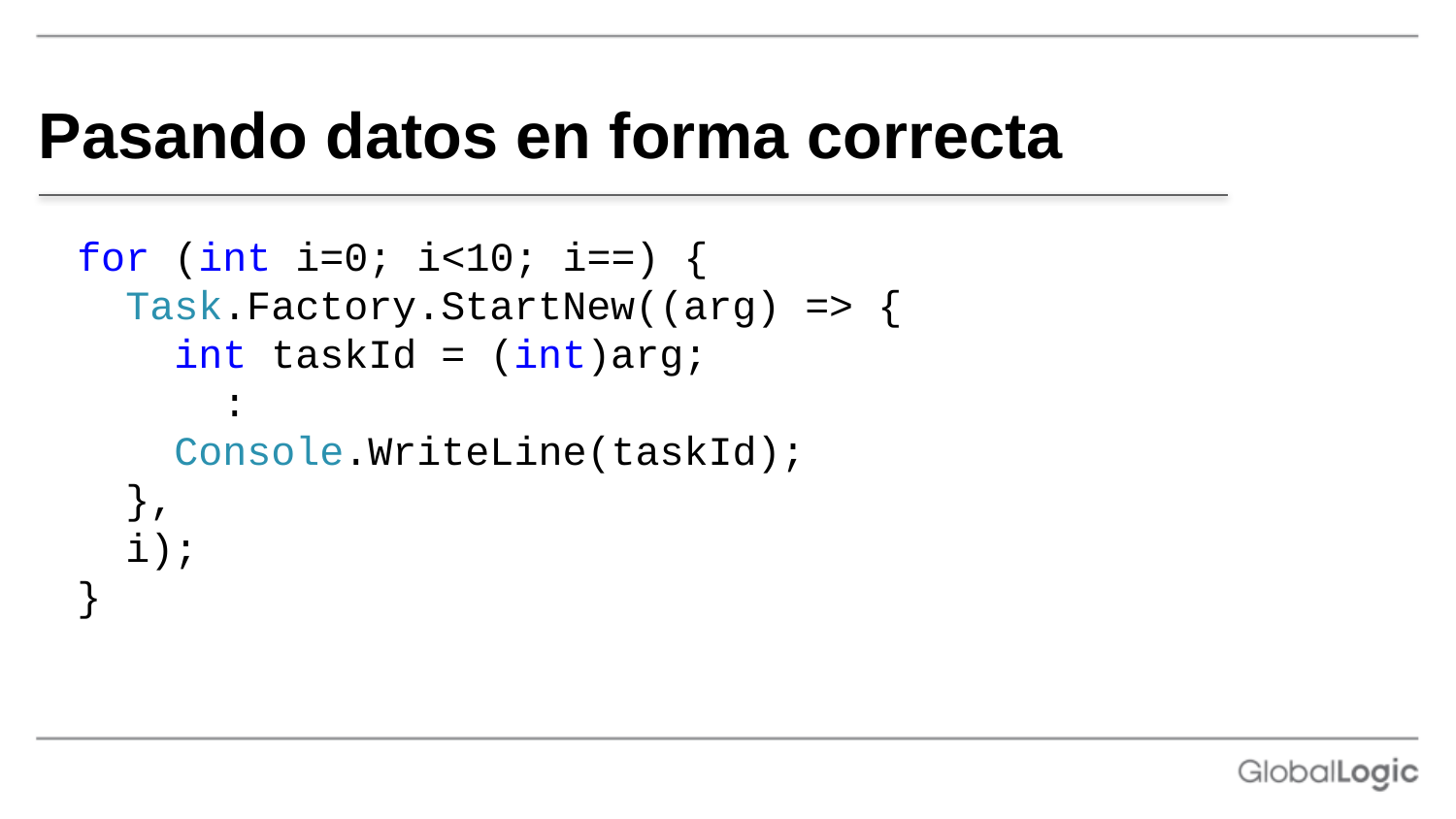

# Pasando datos en forma correcta
for (int i=0; i<10; i==) {
  Task.Factory.StartNew((arg) => {
    int taskId = (int)arg;
 	:
    Console.WriteLine(taskId);
  },
  i);
}